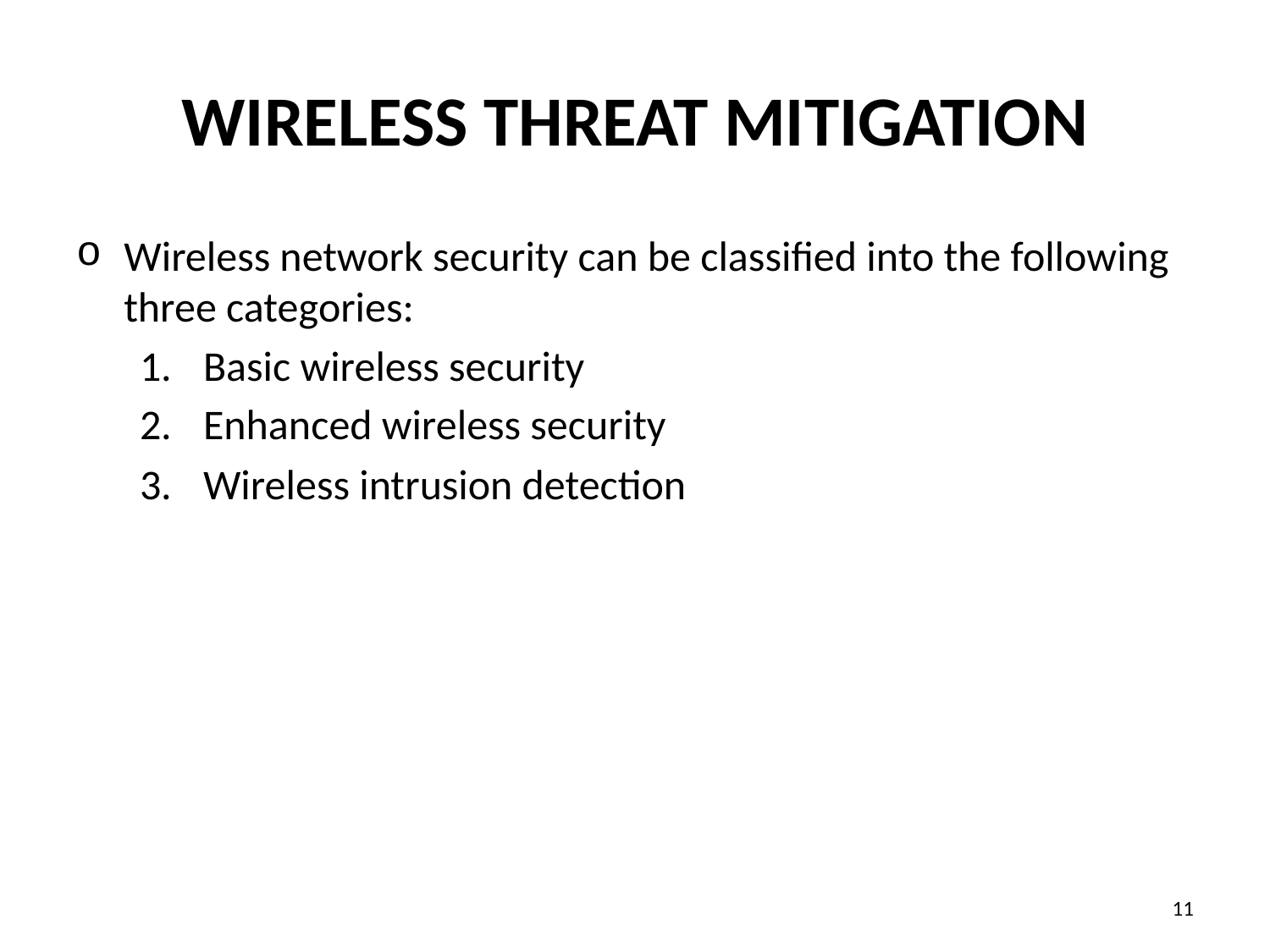

# Wireless Threat Mitigation
Wireless network security can be classified into the following three categories:
Basic wireless security
Enhanced wireless security
Wireless intrusion detection

11